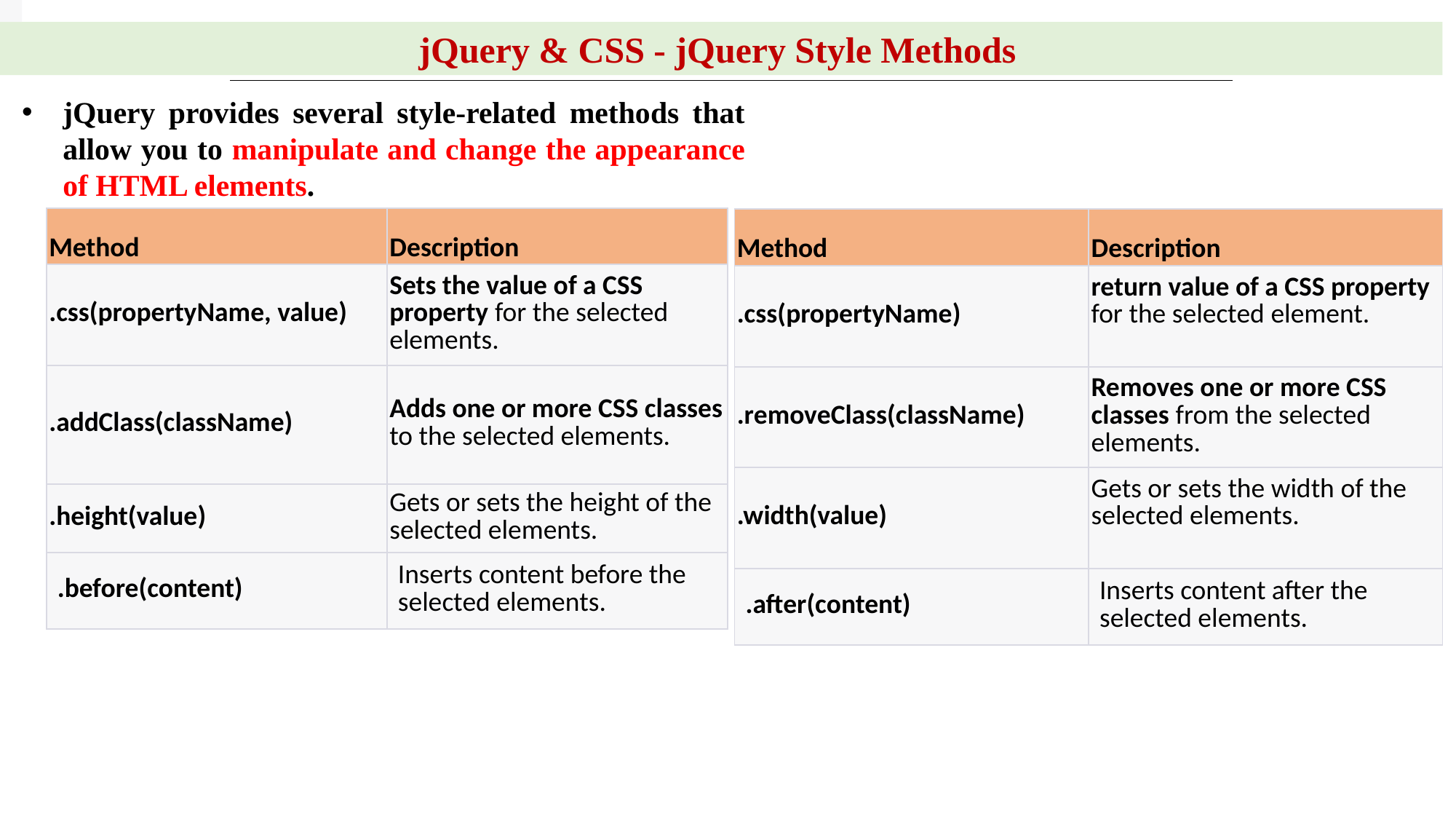

jQuery & CSS - jQuery Style Methods

jQuery provides several style-related methods that allow you to manipulate and change the appearance of HTML elements.
| Method | Description |
| --- | --- |
| .css(propertyName, value) | Sets the value of a CSS property for the selected elements. |
| .addClass(className) | Adds one or more CSS classes to the selected elements. |
| .height(value) | Gets or sets the height of the selected elements. |
| .before(content) | Inserts content before the selected elements. |
| Method | Description |
| --- | --- |
| .css(propertyName) | return value of a CSS property for the selected element. |
| .removeClass(className) | Removes one or more CSS classes from the selected elements. |
| .width(value) | Gets or sets the width of the selected elements. |
| .after(content) | Inserts content after the selected elements. |